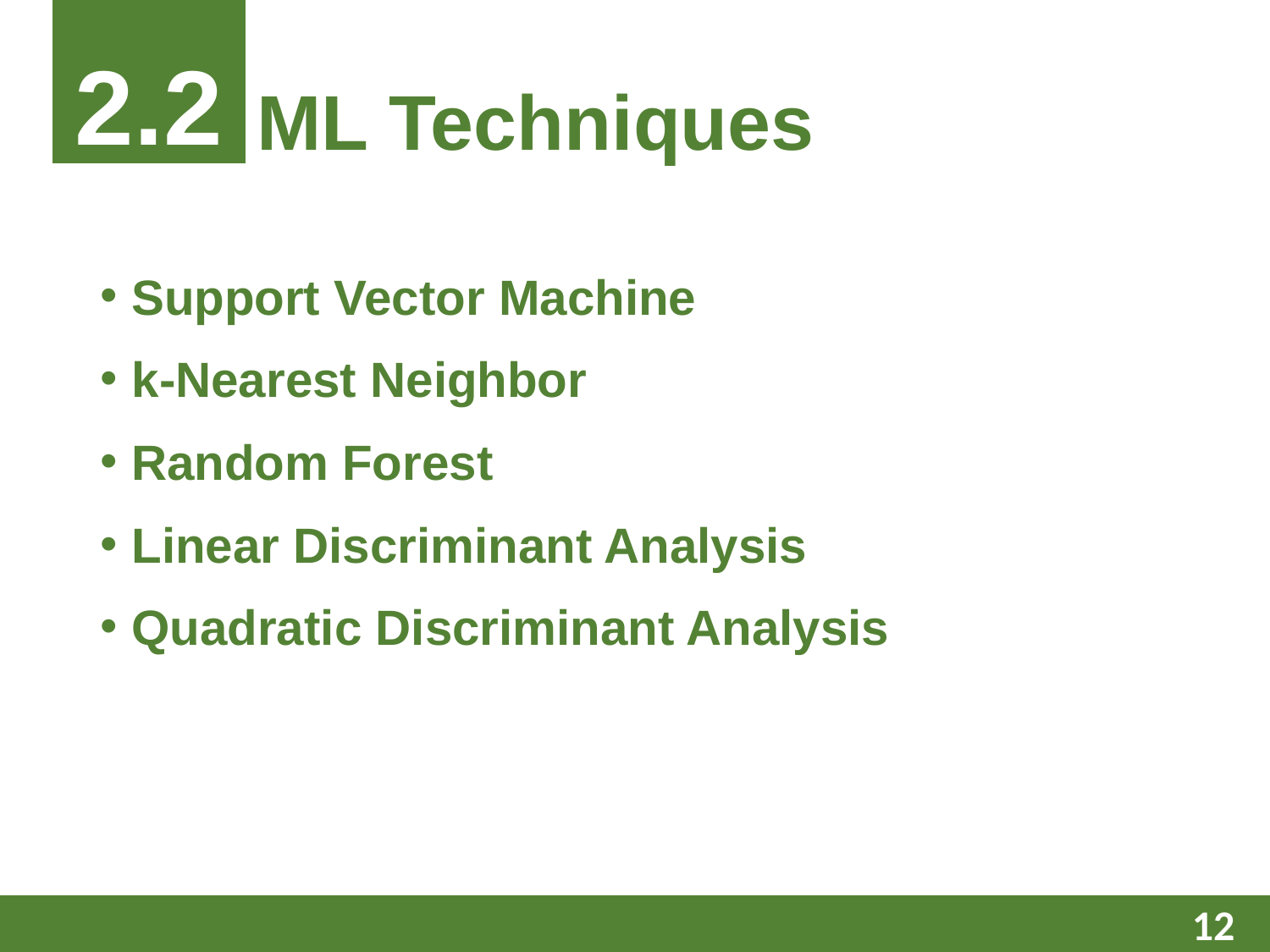

2.2
ML Techniques
Support Vector Machine
k-Nearest Neighbor
Random Forest
Linear Discriminant Analysis
Quadratic Discriminant Analysis
12